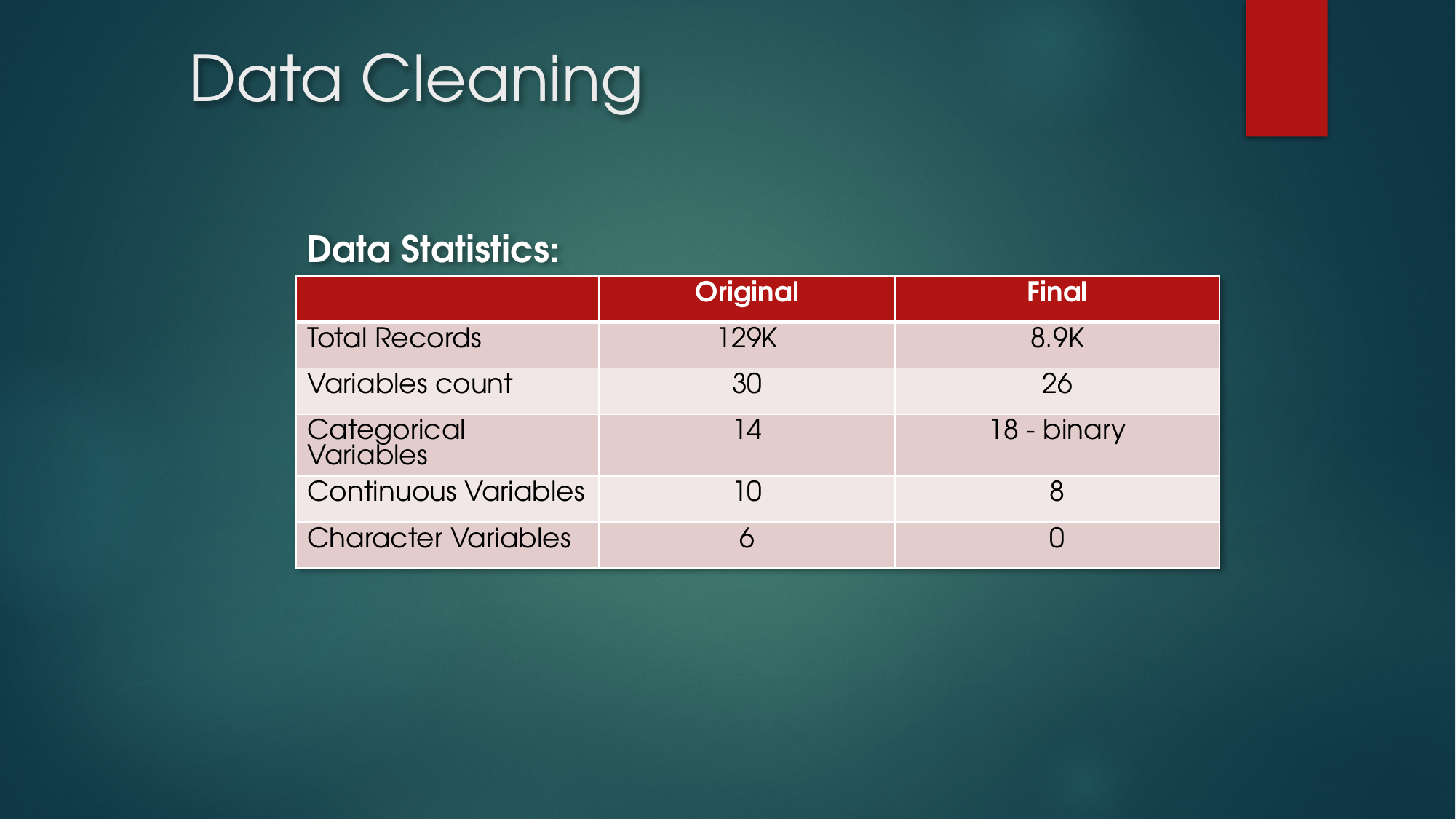

# Data Cleaning
Data Statistics:
|  | Original | Final |
| --- | --- | --- |
| Total Records | 129K | 8.9K |
| Variables count | 30 | 26 |
| Categorical Variables | 14 | 18 - binary |
| Continuous Variables | 10 | 8 |
| Character Variables | 6 | 0 |